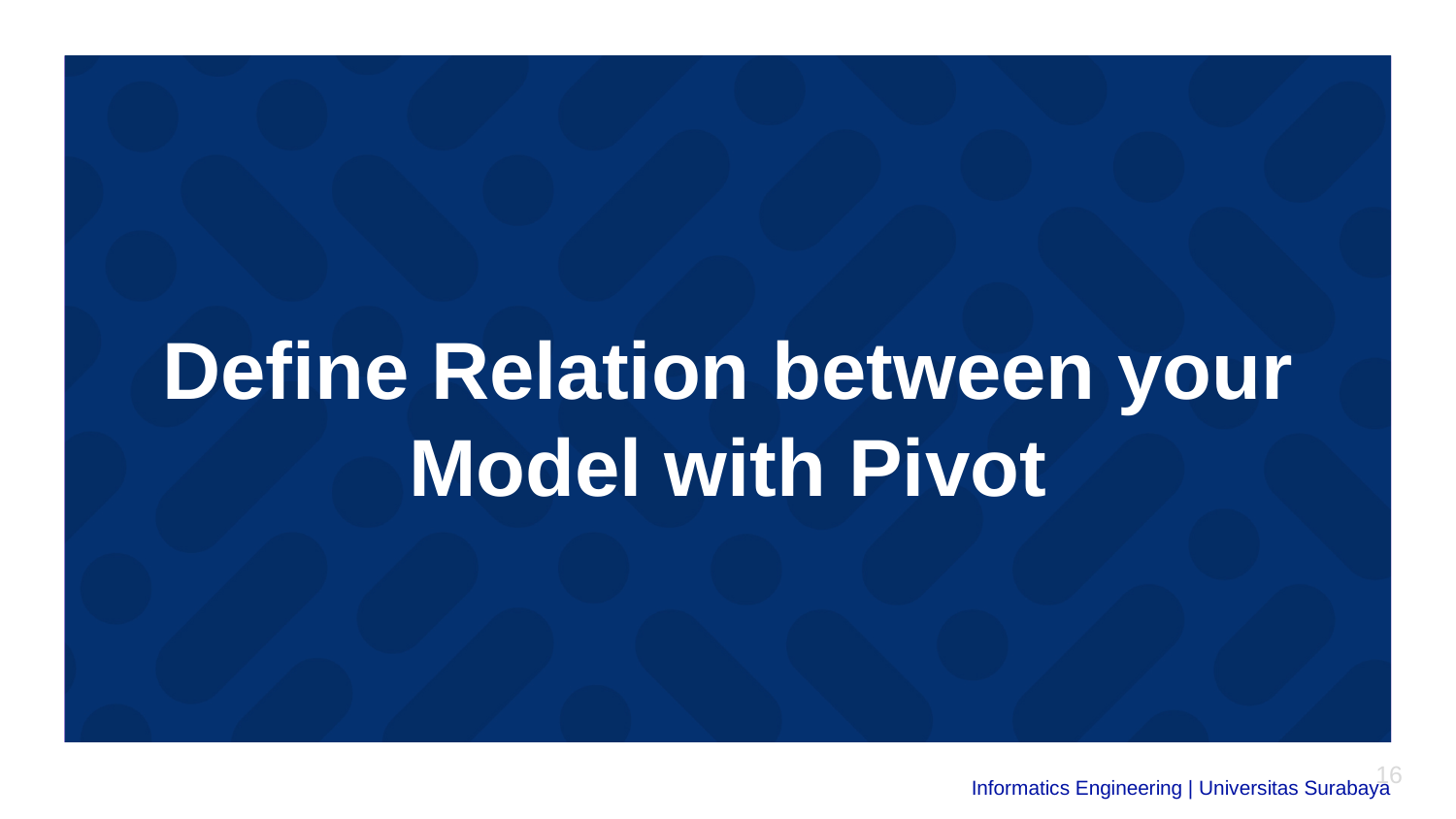

# Define Relation between your Model with Pivot
16
Informatics Engineering | Universitas Surabaya